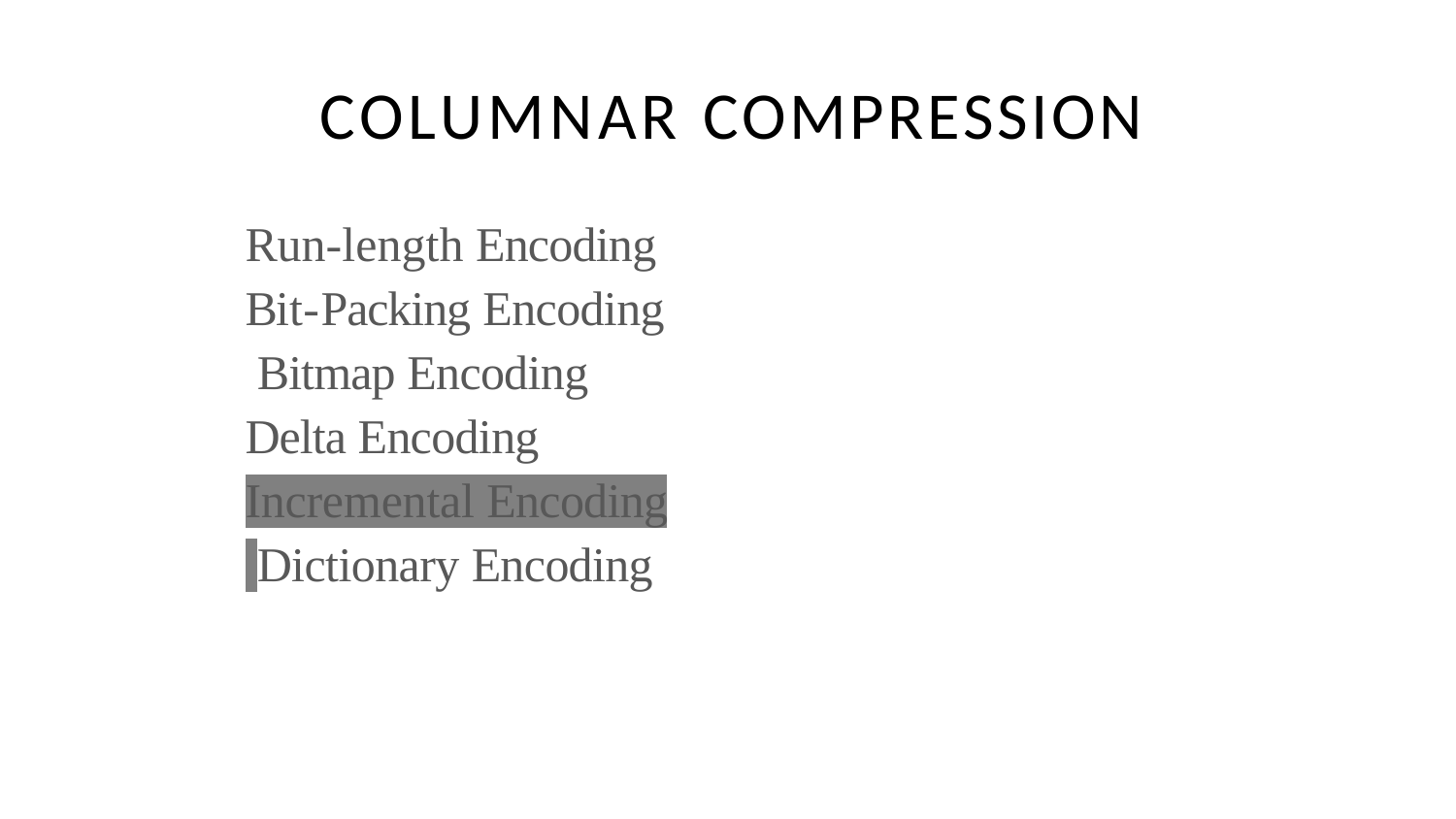

# COLUMNAR COMPRESSION
Run-length Encoding  Bit-Packing Encoding  Bitmap Encoding  Delta Encoding  Incremental Encoding  Dictionary Encoding